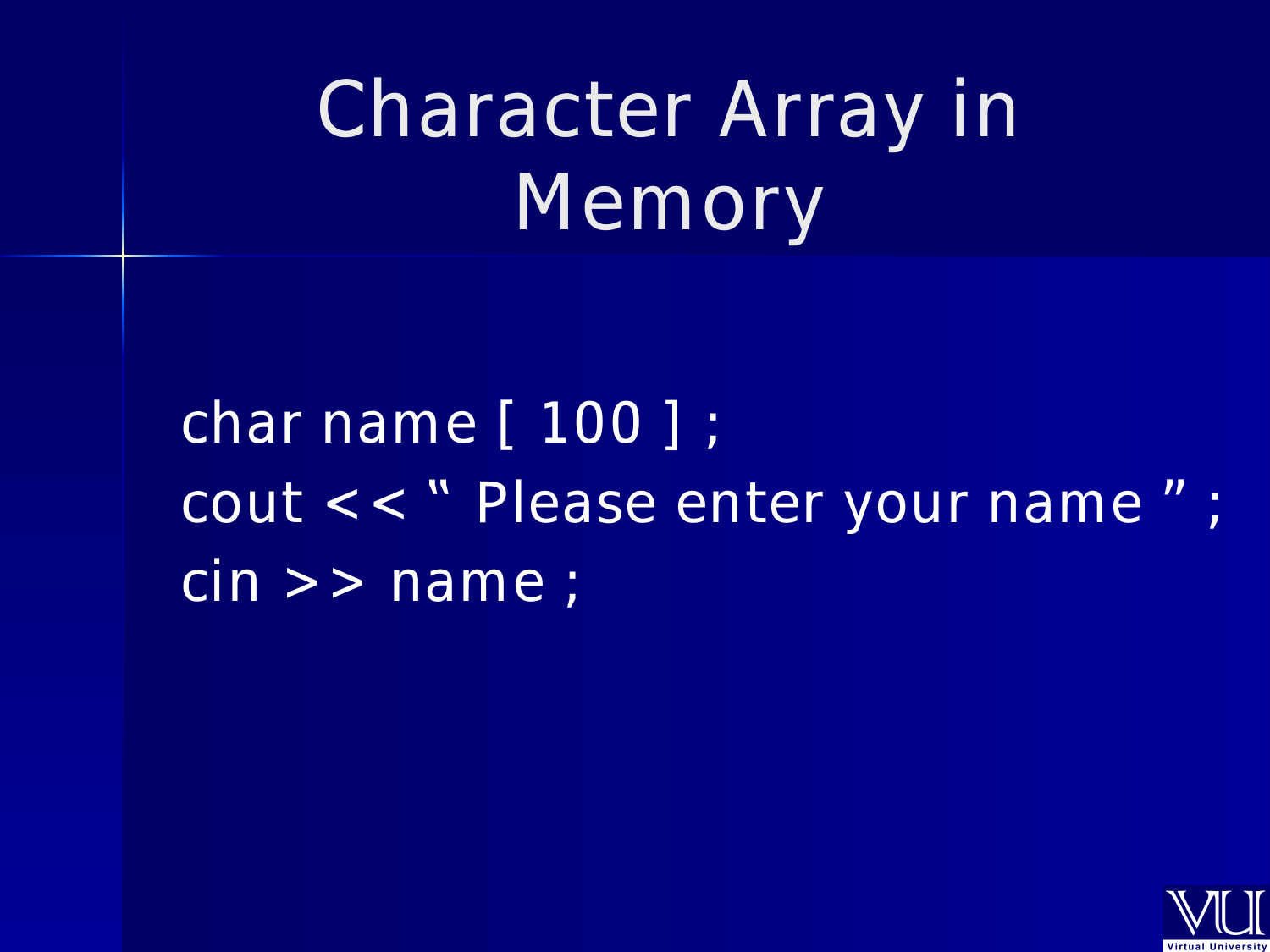

# Character Array in Memory
char name [ 100 ] ;
cout << “ Please enter your name ” ;
cin >> name ;